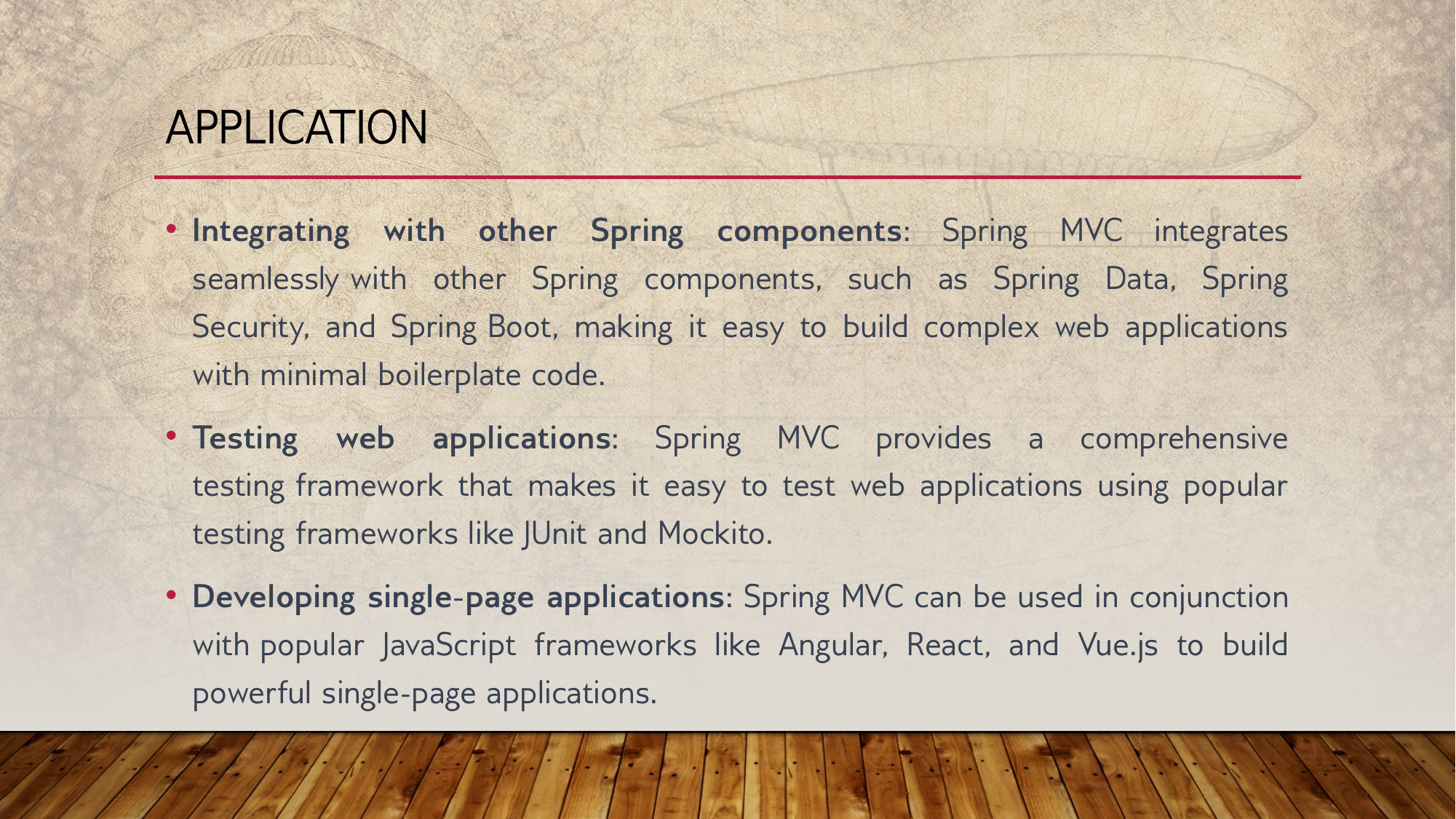

# application
Integrating with other Spring components: Spring MVC integrates seamlessly with other Spring components, such as Spring Data, Spring Security, and Spring Boot, making it easy to build complex web applications with minimal boilerplate code.
Testing web applications: Spring MVC provides a comprehensive testing framework that makes it easy to test web applications using popular testing frameworks like JUnit and Mockito.
Developing single-page applications: Spring MVC can be used in conjunction with popular JavaScript frameworks like Angular, React, and Vue.js to build powerful single-page applications.